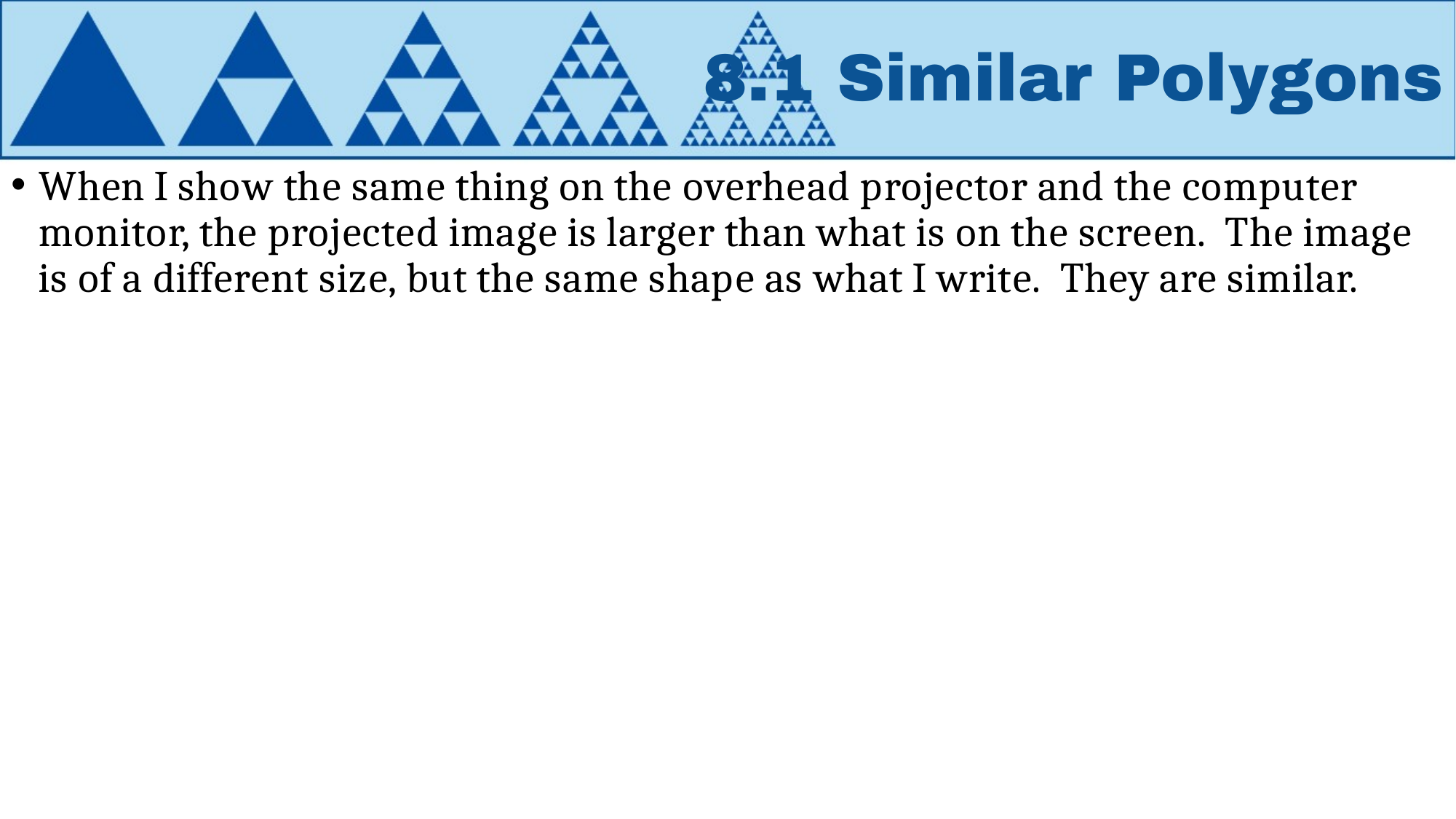

# 8.1 Similar Polygons
When I show the same thing on the overhead projector and the computer monitor, the projected image is larger than what is on the screen.  The image is of a different size, but the same shape as what I write.  They are similar.